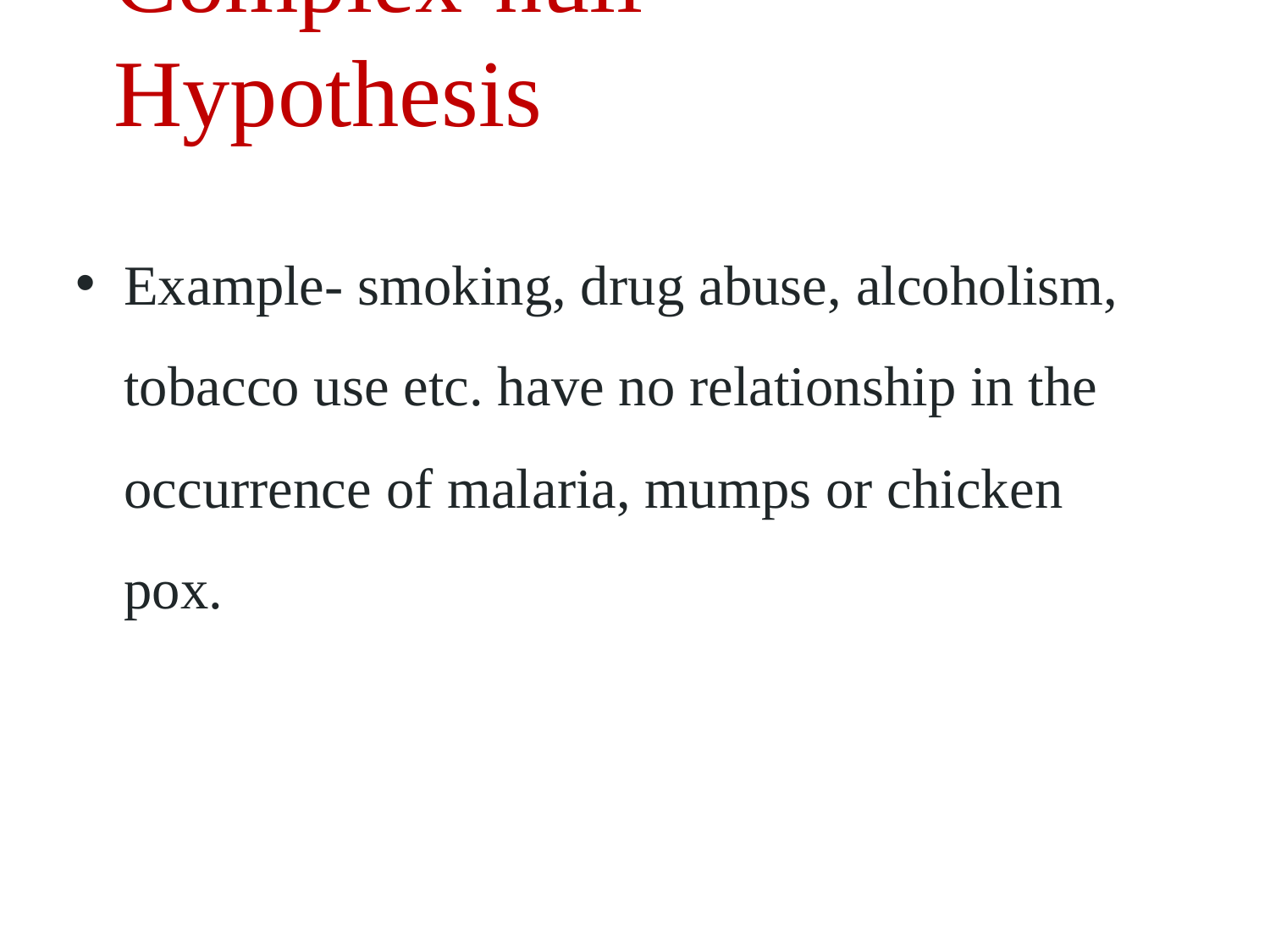

# Complex	null	Hypothesis
Example- smoking, drug abuse, alcoholism,  tobacco use etc. have no relationship in the  occurrence of malaria, mumps or chicken pox.